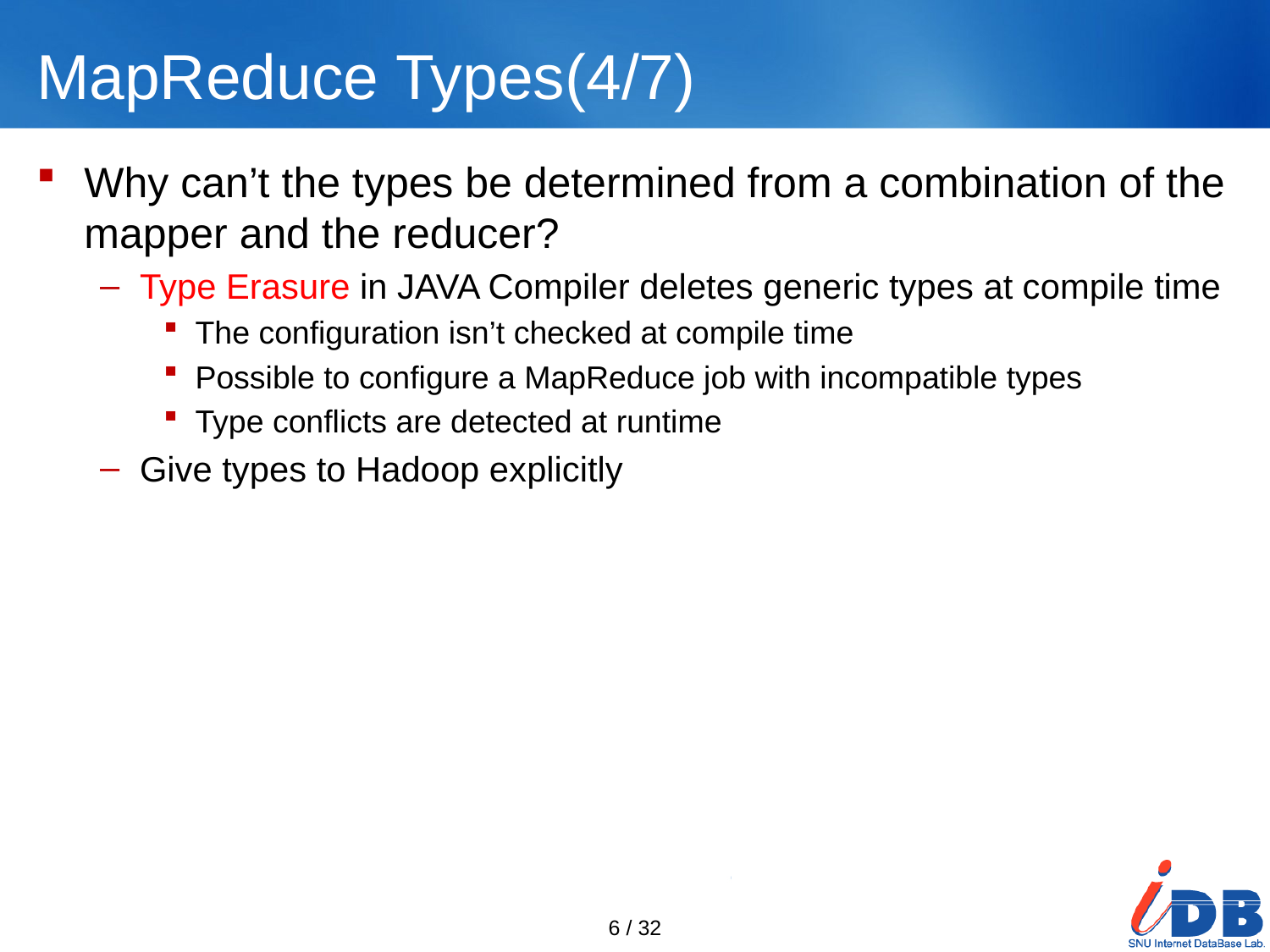

# MapReduce Types(4/7)
Why can’t the types be determined from a combination of the mapper and the reducer?
Type Erasure in JAVA Compiler deletes generic types at compile time
The configuration isn’t checked at compile time
Possible to configure a MapReduce job with incompatible types
Type conflicts are detected at runtime
Give types to Hadoop explicitly

6 / 32